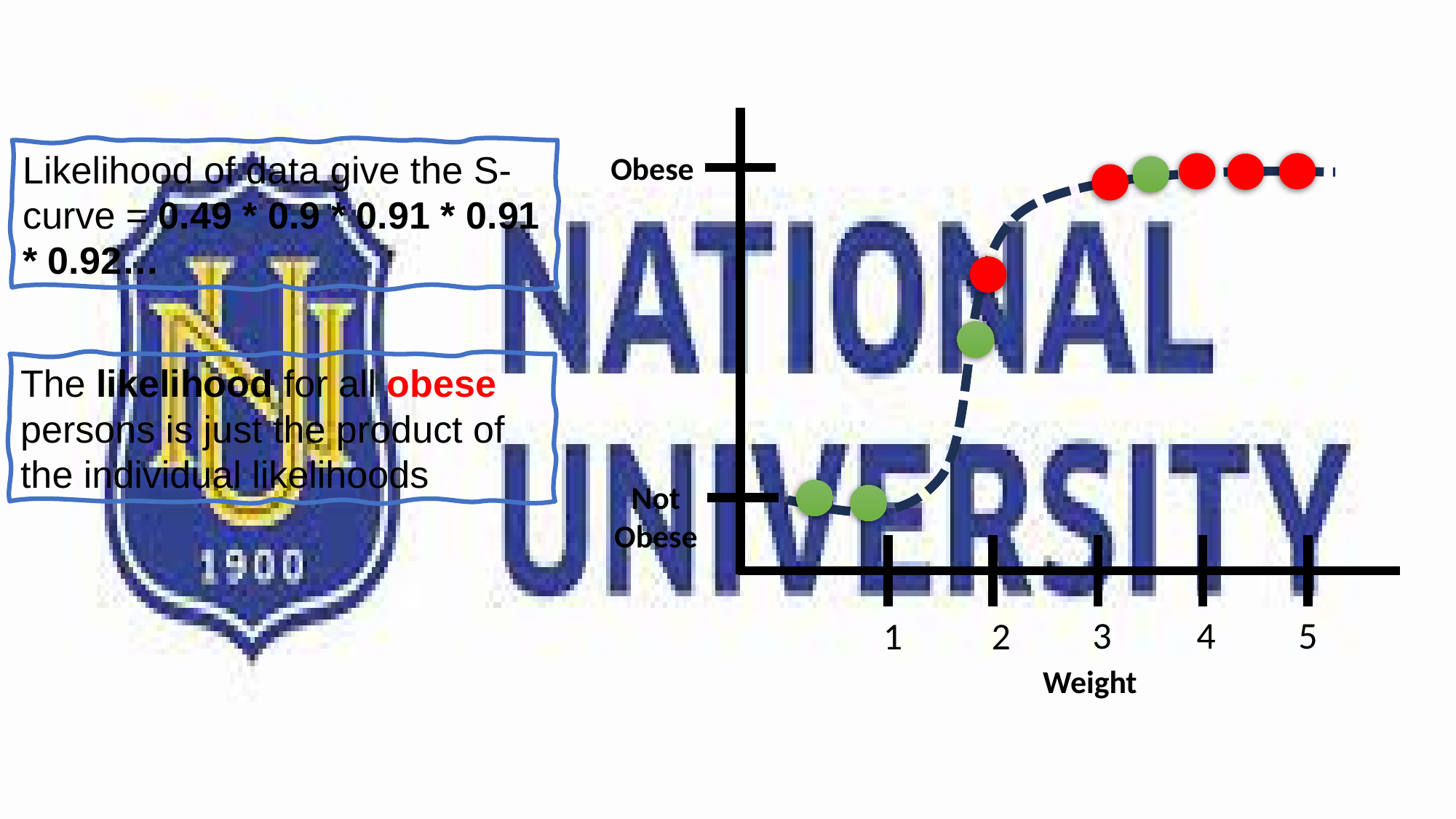

Likelihood of data give the S-curve = 0.49 * 0.9 * 0.91 * 0.91 * 0.92…
Obese

The likelihood for all obese persons is just the product of the individual likelihoods
Not Obese

3
4
5
1
2
Weight